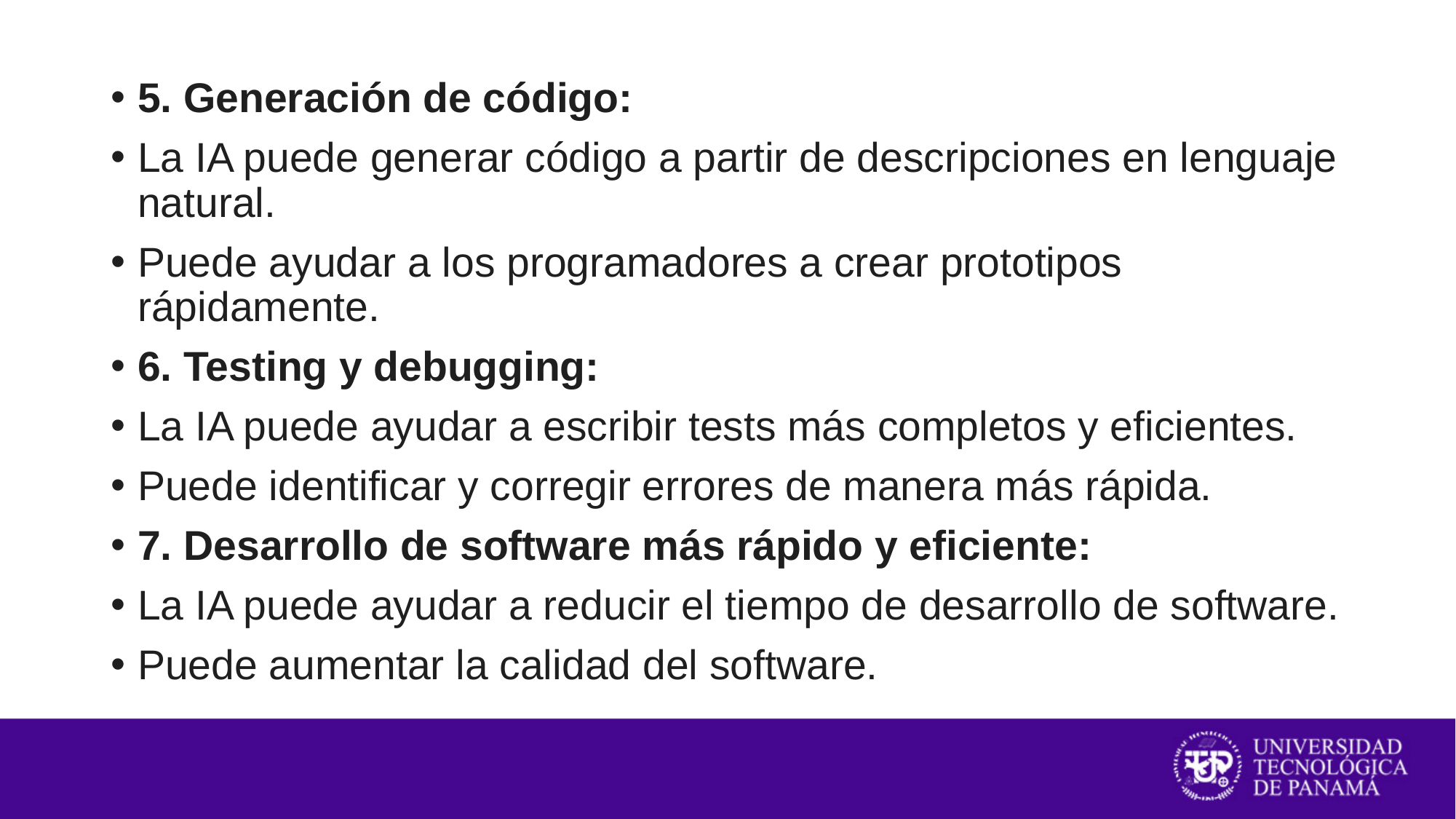

5. Generación de código:
La IA puede generar código a partir de descripciones en lenguaje natural.
Puede ayudar a los programadores a crear prototipos rápidamente.
6. Testing y debugging:
La IA puede ayudar a escribir tests más completos y eficientes.
Puede identificar y corregir errores de manera más rápida.
7. Desarrollo de software más rápido y eficiente:
La IA puede ayudar a reducir el tiempo de desarrollo de software.
Puede aumentar la calidad del software.